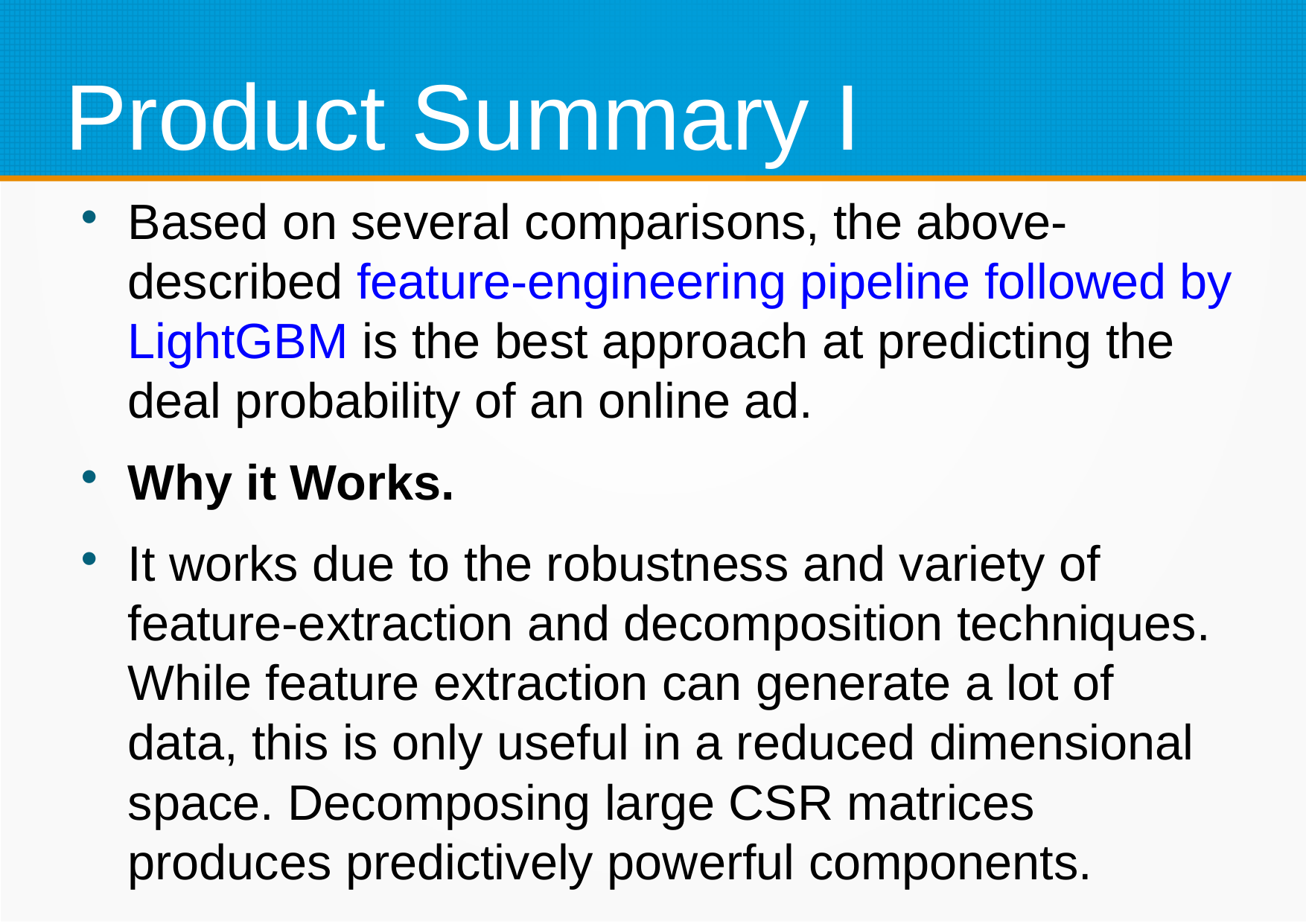

Product Summary I
Based on several comparisons, the above-described feature-engineering pipeline followed by LightGBM is the best approach at predicting the deal probability of an online ad.
Why it Works.
It works due to the robustness and variety of feature-extraction and decomposition techniques. While feature extraction can generate a lot of data, this is only useful in a reduced dimensional space. Decomposing large CSR matrices produces predictively powerful components.